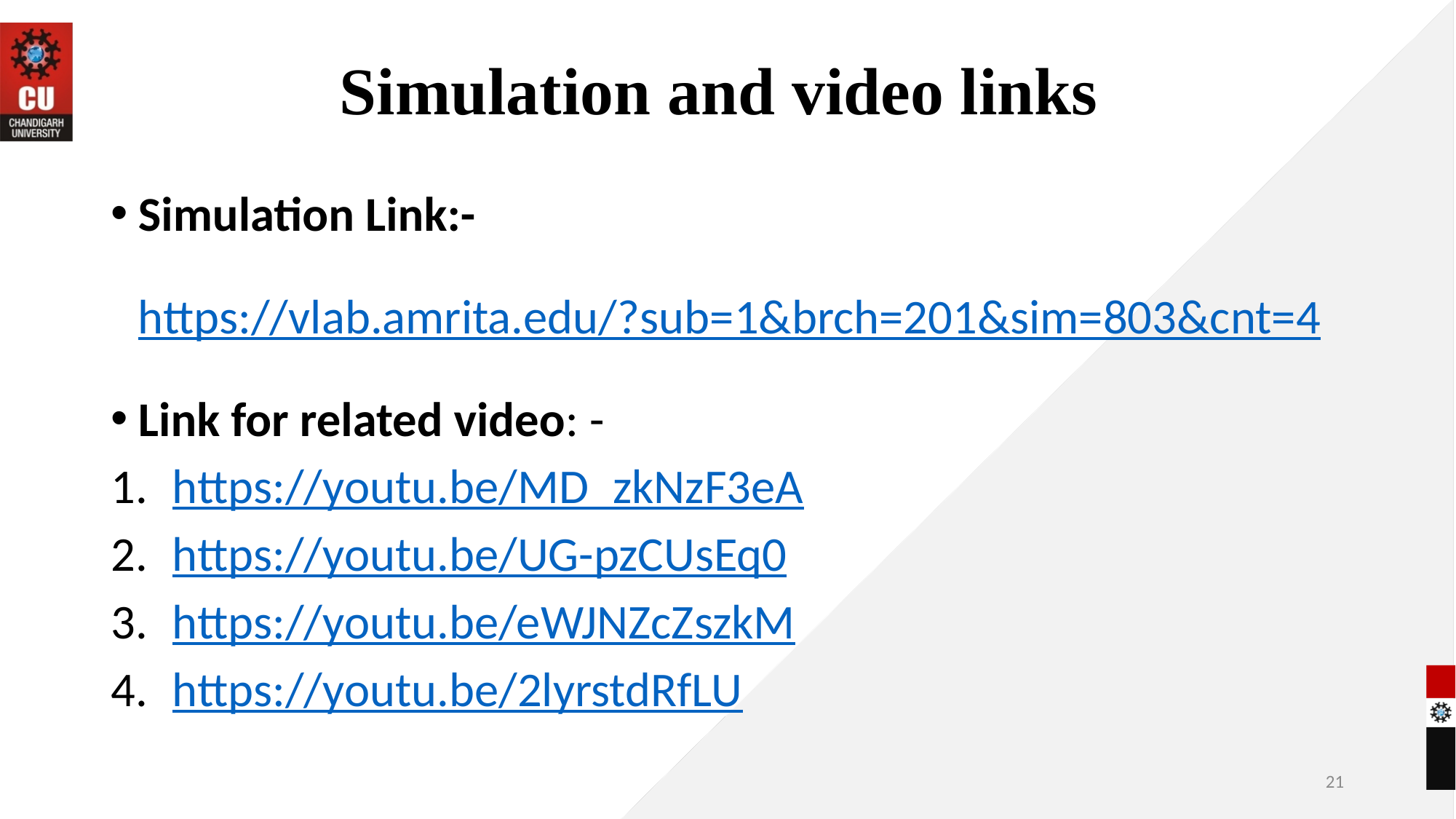

# Simulation and video links
Simulation Link:-
	https://vlab.amrita.edu/?sub=1&brch=201&sim=803&cnt=4
Link for related video: -
https://youtu.be/MD_zkNzF3eA
https://youtu.be/UG-pzCUsEq0
https://youtu.be/eWJNZcZszkM
https://youtu.be/2lyrstdRfLU

21